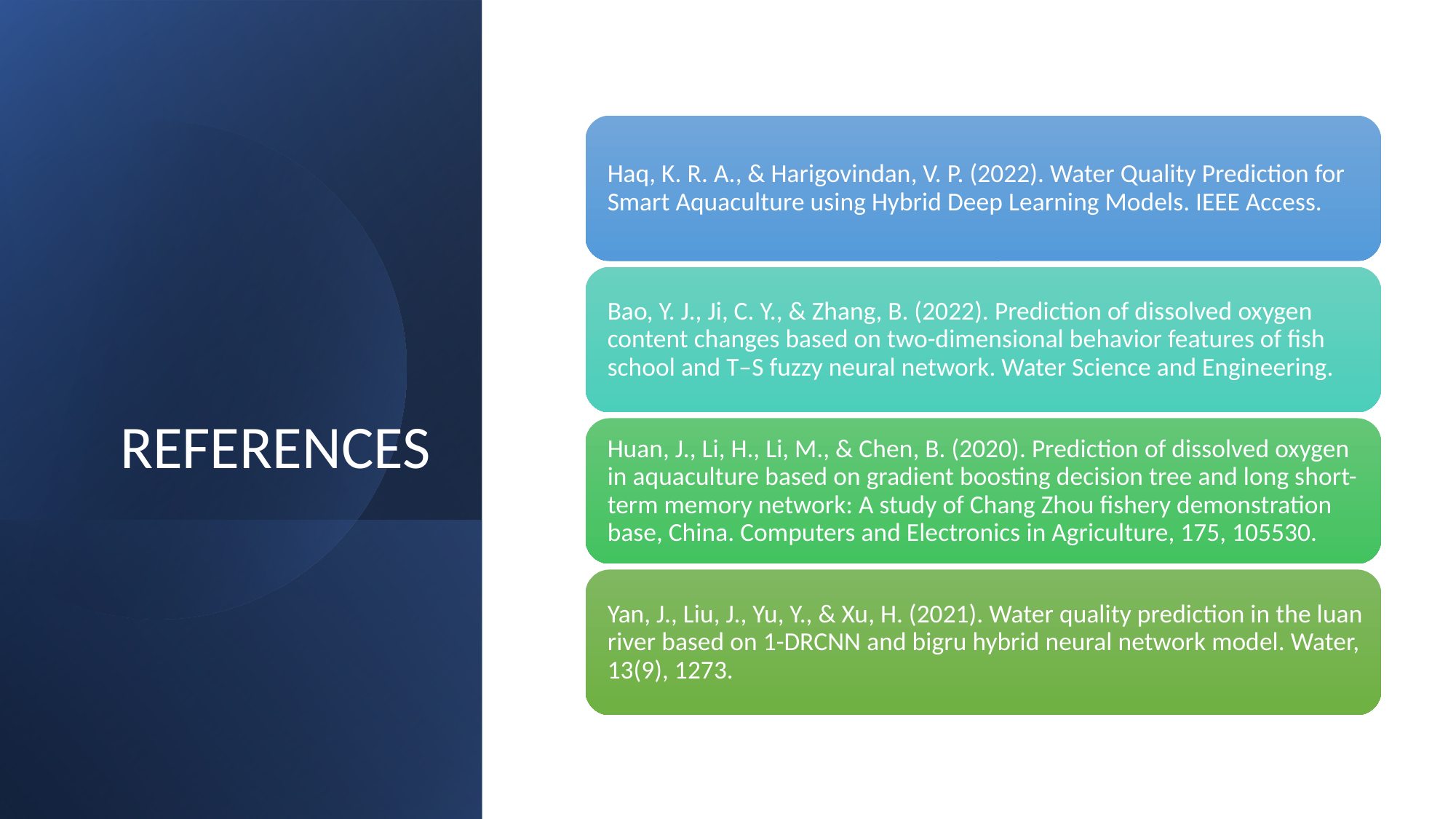

Haq, K. R. A., & Harigovindan, V. P. (2022). Water Quality Prediction for Smart Aquaculture using Hybrid Deep Learning Models. IEEE Access.
Bao, Y. J., Ji, C. Y., & Zhang, B. (2022). Prediction of dissolved oxygen content changes based on two-dimensional behavior features of fish school and T–S fuzzy neural network. Water Science and Engineering.
Huan, J., Li, H., Li, M., & Chen, B. (2020). Prediction of dissolved oxygen in aquaculture based on gradient boosting decision tree and long short-term memory network: A study of Chang Zhou fishery demonstration base, China. Computers and Electronics in Agriculture, 175, 105530.
Yan, J., Liu, J., Yu, Y., & Xu, H. (2021). Water quality prediction in the luan river based on 1-DRCNN and bigru hybrid neural network model. Water, 13(9), 1273.

# REFERENCES